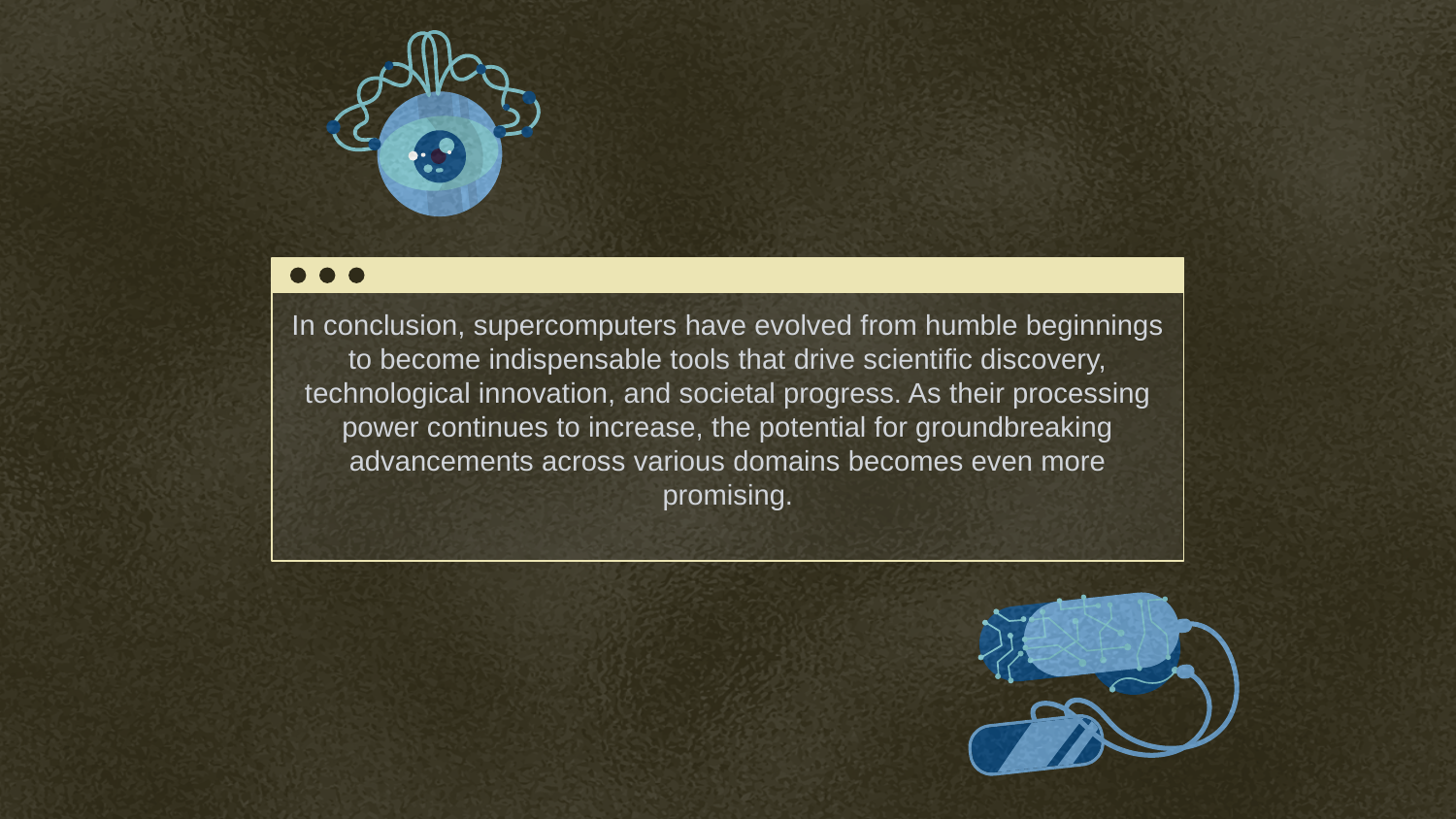

In conclusion, supercomputers have evolved from humble beginnings to become indispensable tools that drive scientific discovery, technological innovation, and societal progress. As their processing power continues to increase, the potential for groundbreaking advancements across various domains becomes even more promising.